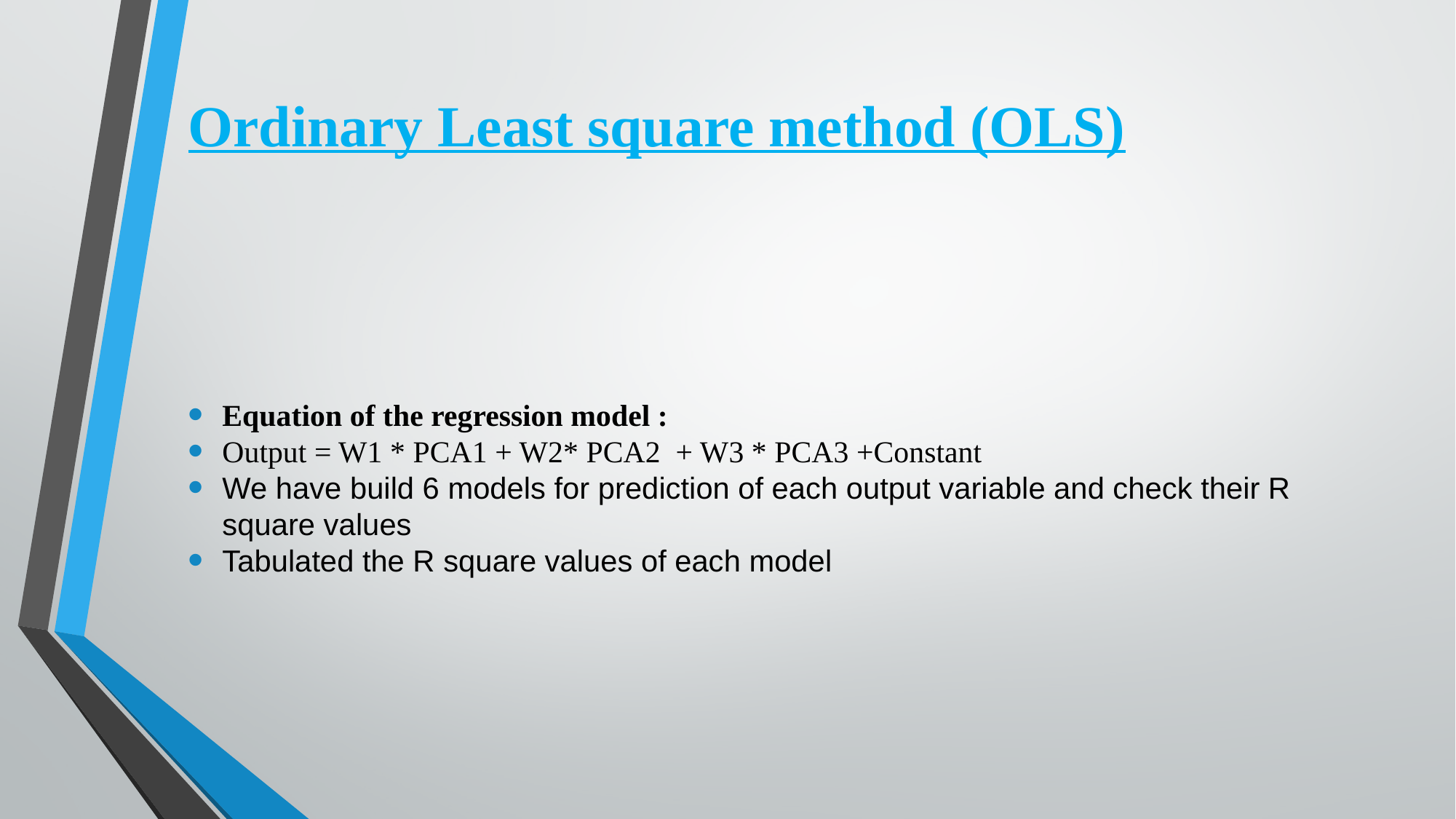

# Ordinary Least square method (OLS)
Equation of the regression model :
Output = W1 * PCA1 + W2* PCA2  + W3 * PCA3 +Constant
We have build 6 models for prediction of each output variable and check their R square values
Tabulated the R square values of each model